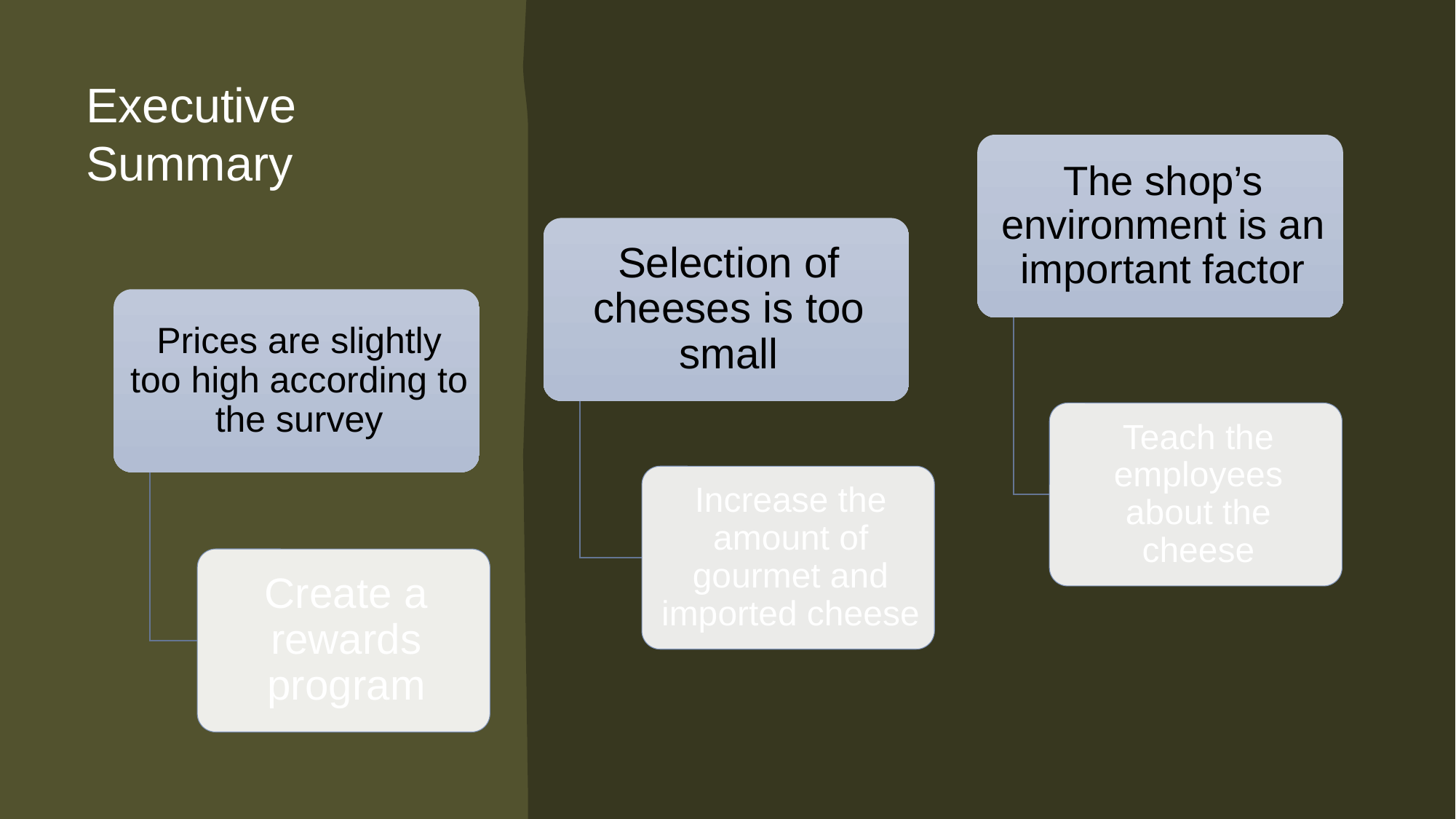

# Executive Summary
Prices are slightly too high according to the survey
Create a rewards program
Selection of cheeses is too small
Increase the amount of gourmet and imported cheese
The shop’s environment is an important factor
Teach the employees about the cheese